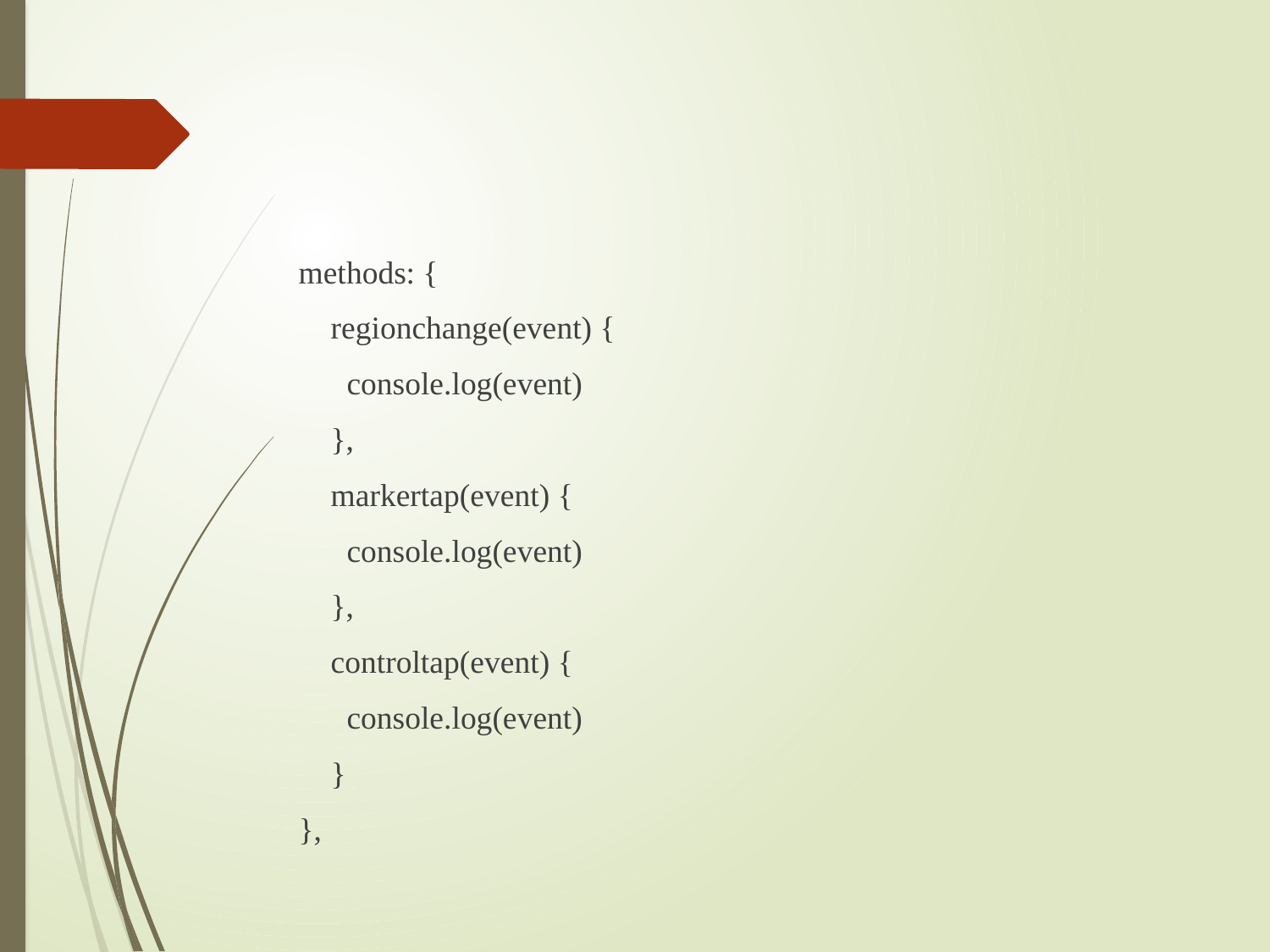

methods: {
      regionchange(event) {
        console.log(event)
      },
      markertap(event) {
        console.log(event)
      },
      controltap(event) {
        console.log(event)
      }
  },